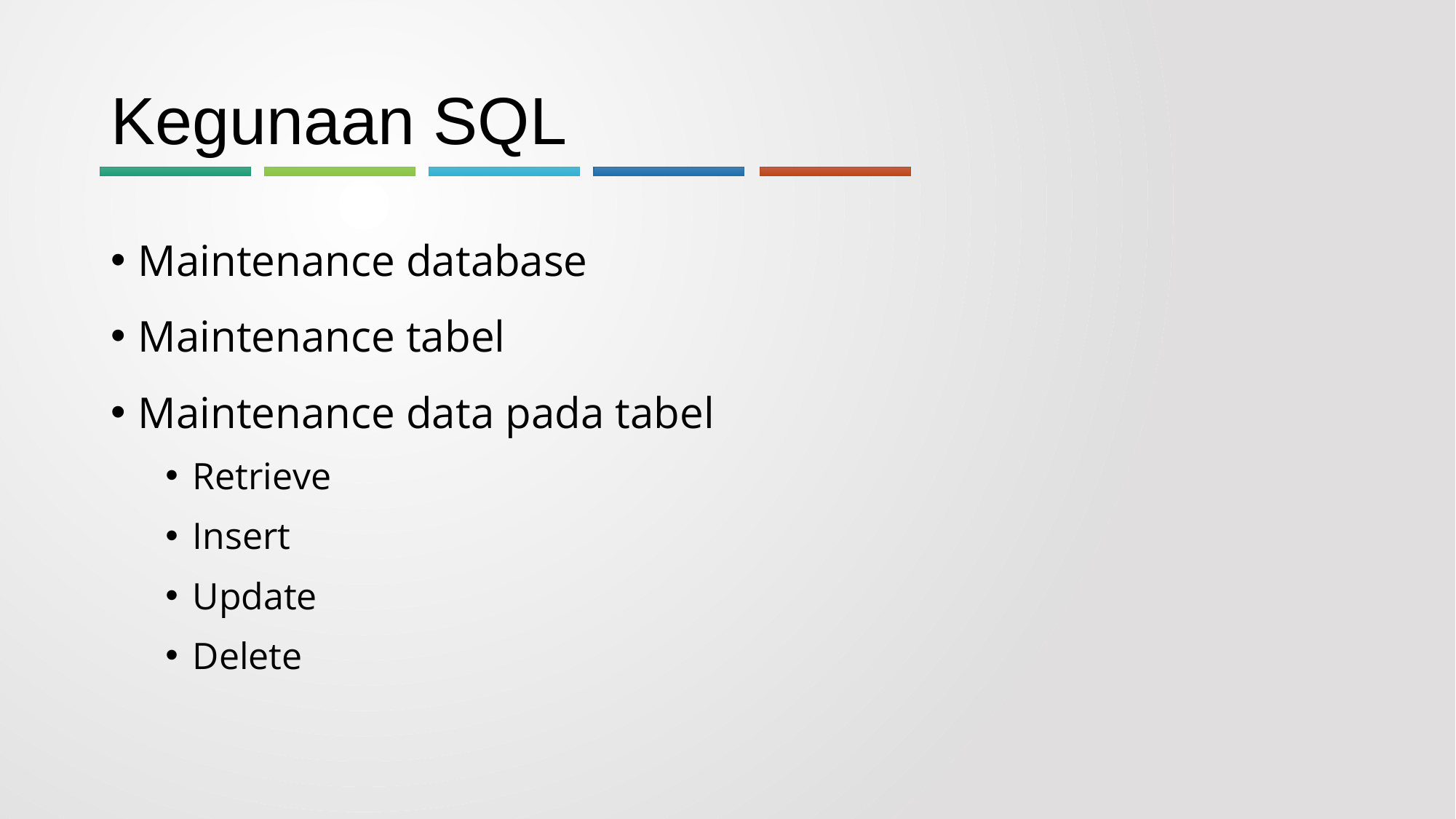

# Kegunaan SQL
Maintenance database
Maintenance tabel
Maintenance data pada tabel
Retrieve
Insert
Update
Delete